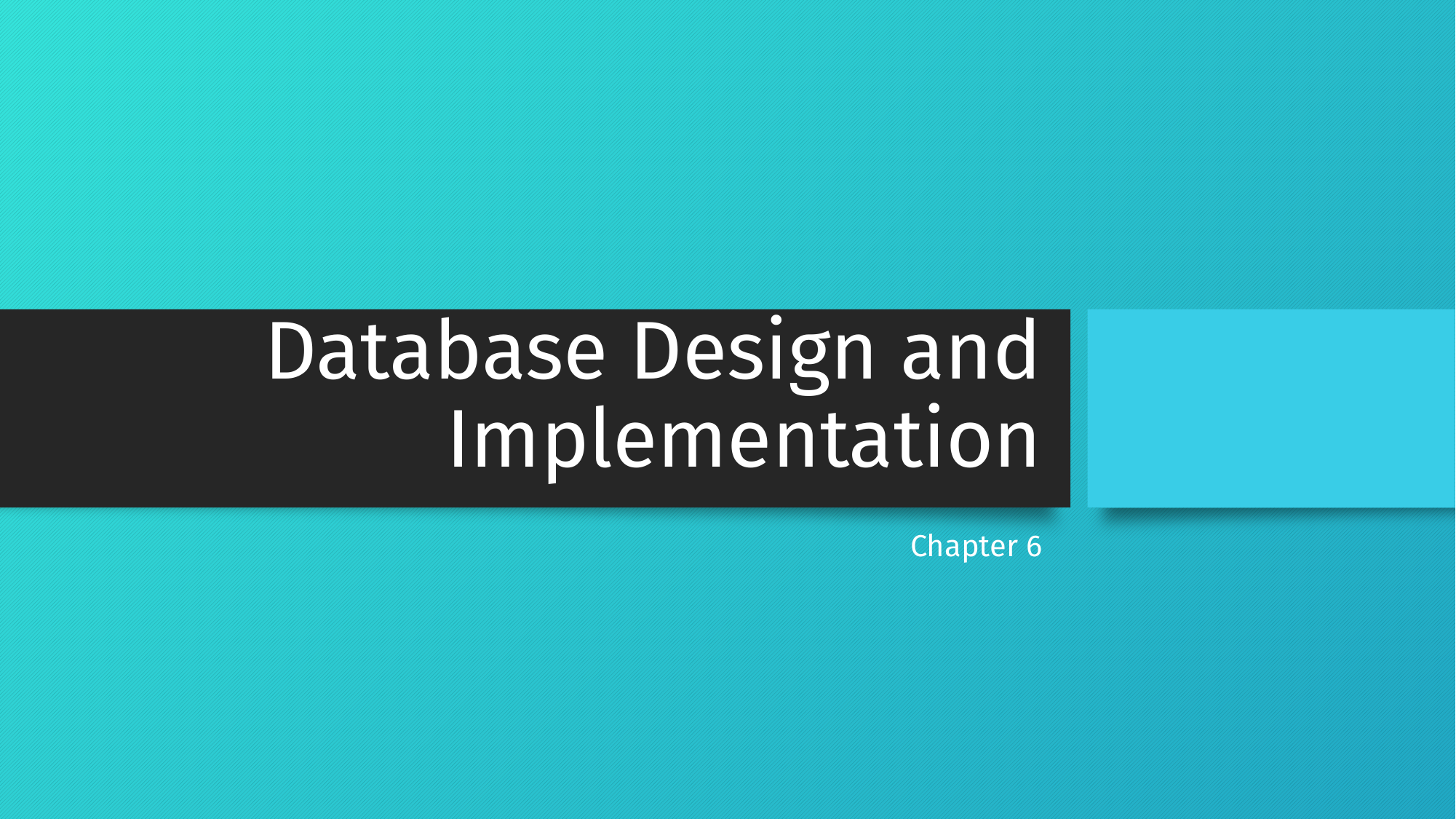

# Database Design and Implementation
Chapter 6